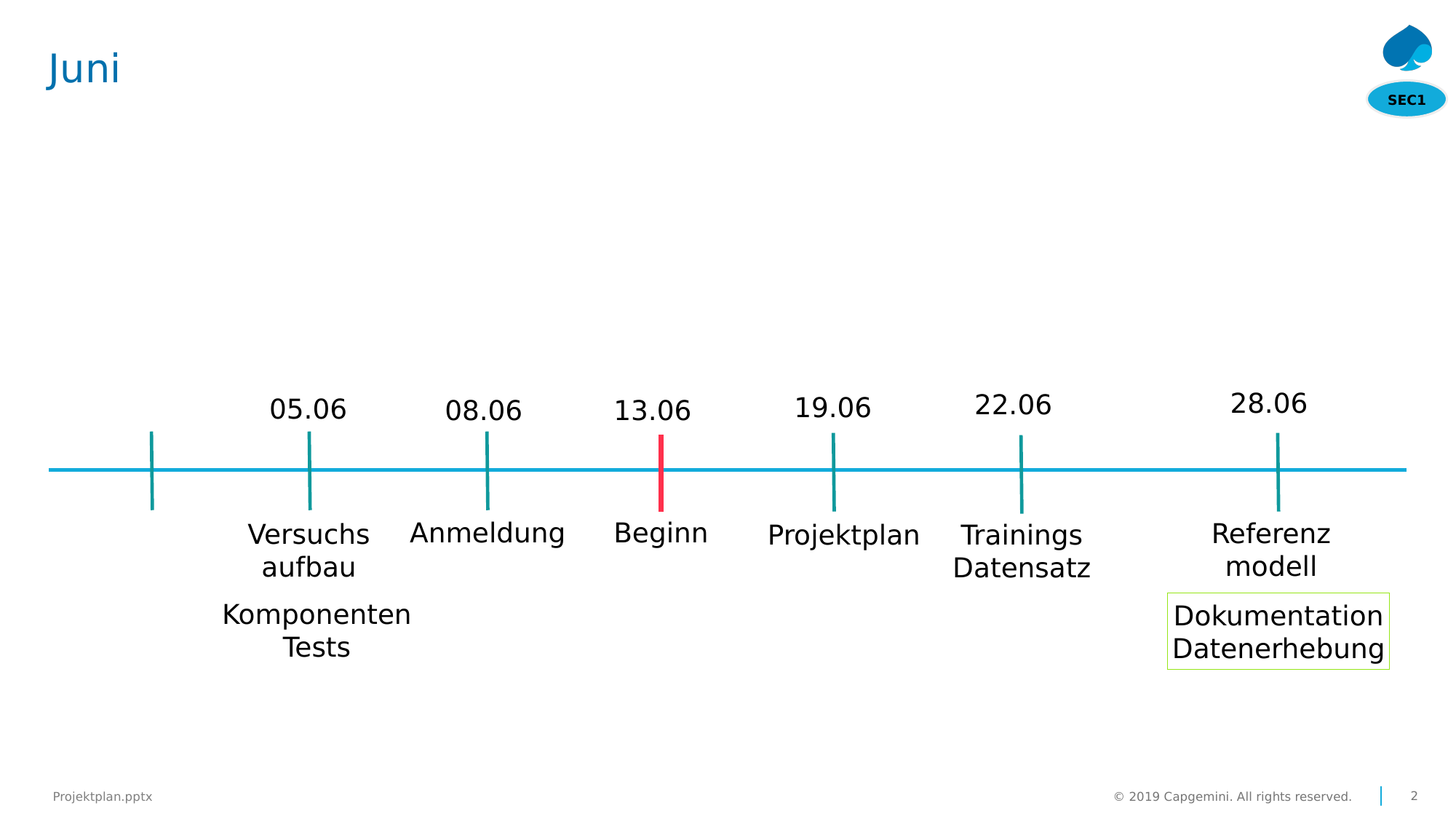

# Juni
SEC1
28.06
22.06
19.06
05.06
08.06
13.06
Anmeldung
Beginn
Referenz
modell
Versuchs
aufbau
Projektplan
Trainings
Datensatz
Komponenten Tests
Dokumentation Datenerhebung
© 2019 Capgemini. All rights reserved.
2